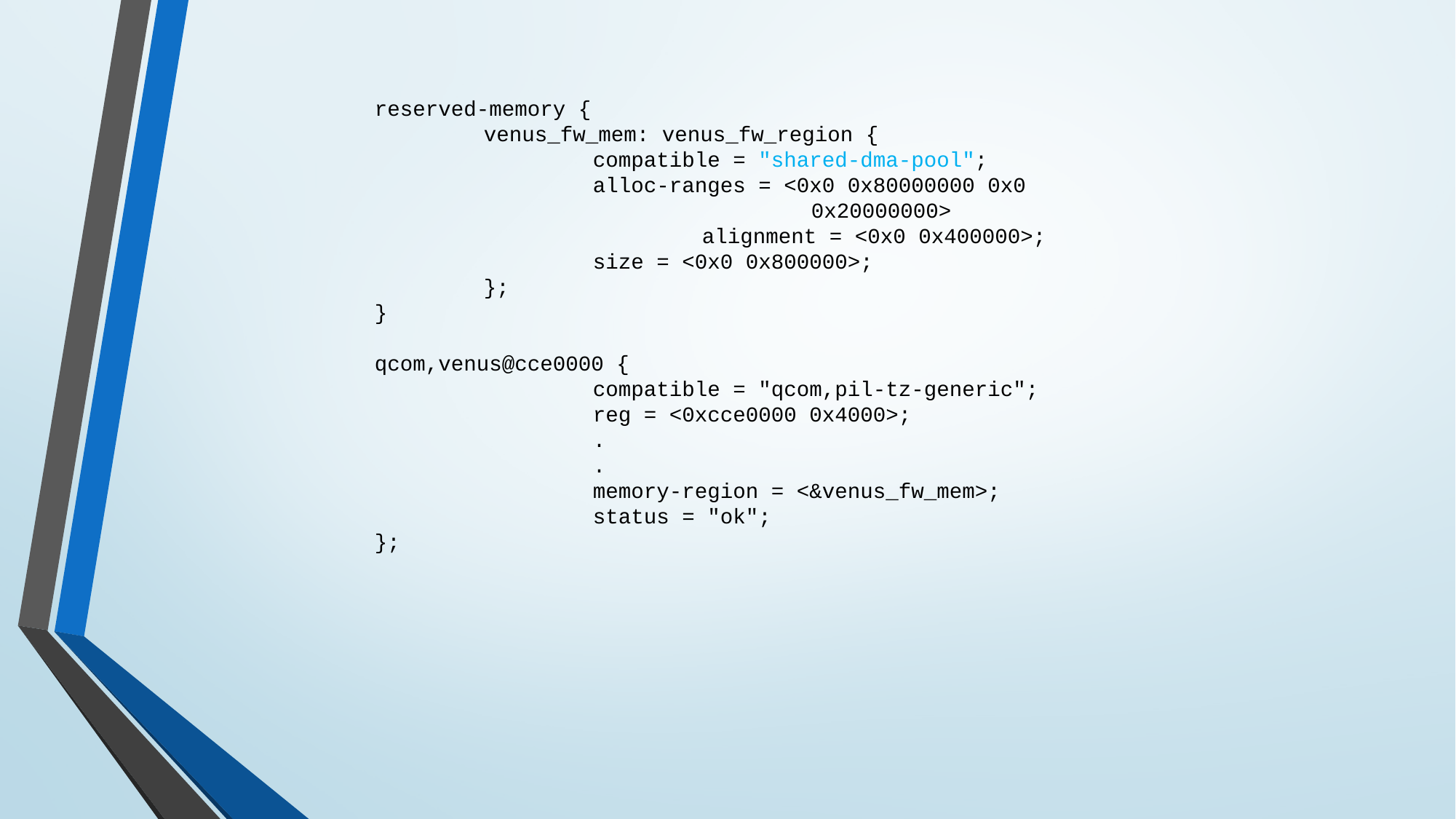

reserved-memory {
	venus_fw_mem: venus_fw_region {
		compatible = "shared-dma-pool";
		alloc-ranges = <0x0 0x80000000 0x0 				0x20000000>				alignment = <0x0 0x400000>;
		size = <0x0 0x800000>;
	};
}

qcom,venus@cce0000 {
		compatible = "qcom,pil-tz-generic";
		reg = <0xcce0000 0x4000>;
		.
		.
		memory-region = <&venus_fw_mem>;
		status = "ok";
};